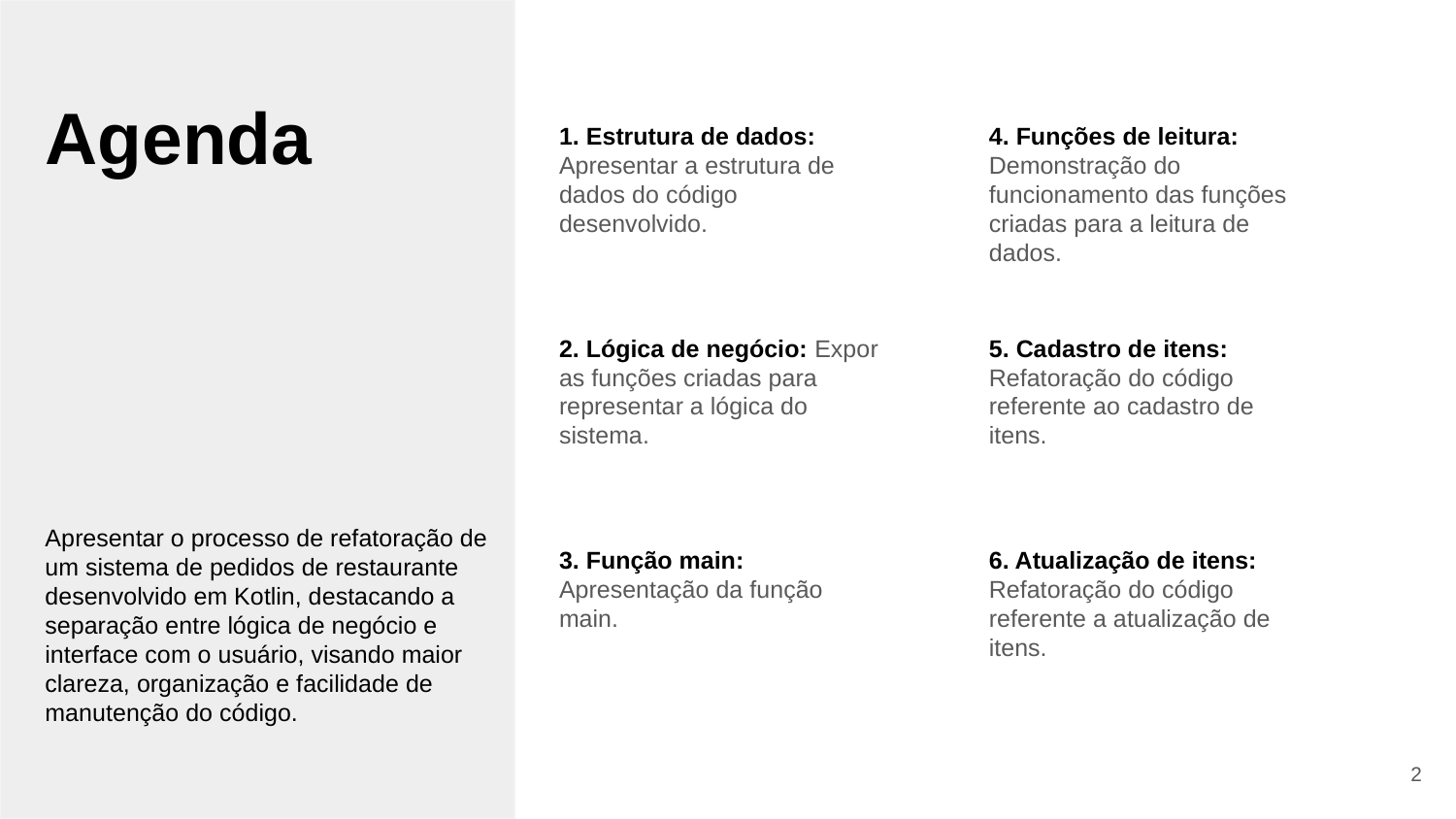

Agenda
1. Estrutura de dados: Apresentar a estrutura de dados do código desenvolvido.
4. Funções de leitura: Demonstração do funcionamento das funções criadas para a leitura de dados.
2. Lógica de negócio: Expor as funções criadas para representar a lógica do sistema.
5. Cadastro de itens:  Refatoração do código referente ao cadastro de itens.
Apresentar o processo de refatoração de um sistema de pedidos de restaurante desenvolvido em Kotlin, destacando a separação entre lógica de negócio e interface com o usuário, visando maior clareza, organização e facilidade de manutenção do código.
3. Função main: Apresentação da função main.
6. Atualização de itens: Refatoração do código referente a atualização de itens.
2